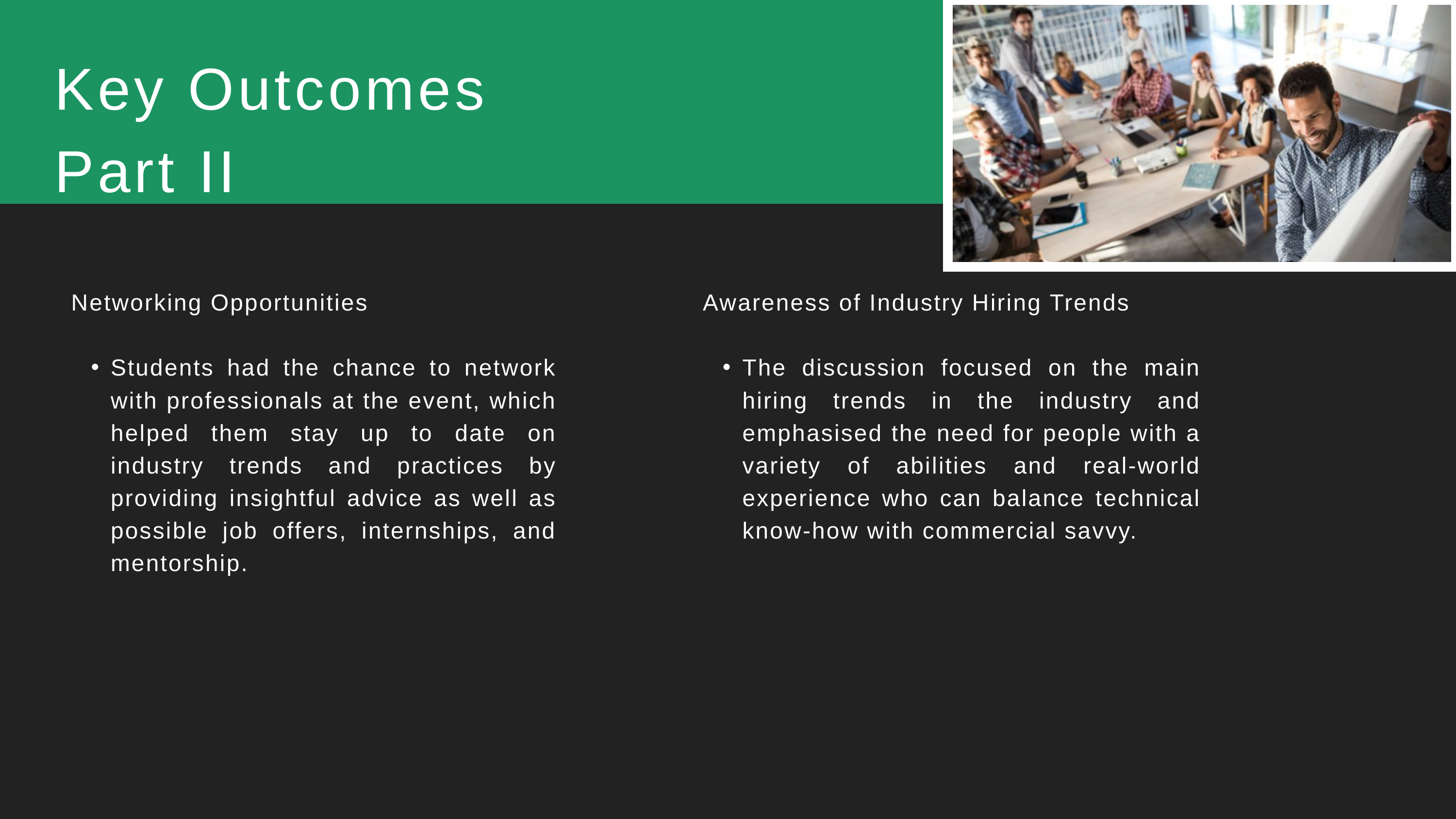

Key Outcomes
Part II

Networking Opportunities

Students had the chance to network with professionals at the event, which helped them stay up to date on industry trends and practices by providing insightful advice as well as possible job offers, internships, and mentorship.
Awareness of Industry Hiring Trends

The discussion focused on the main hiring trends in the industry and emphasised the need for people with a variety of abilities and real-world experience who can balance technical know-how with commercial savvy.